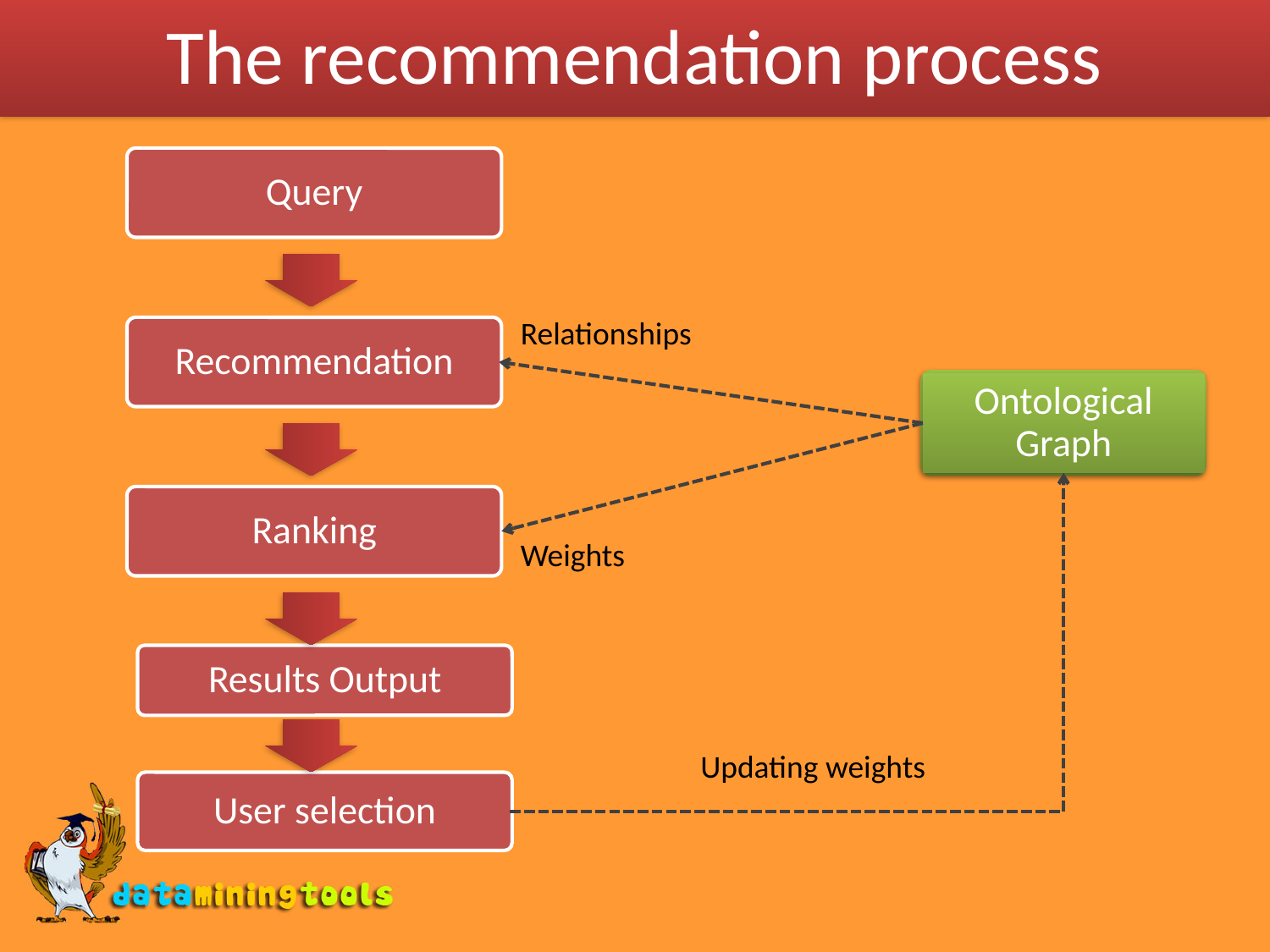

# The recommendation process

Query

Relationships

Recommendation

Ontological Graph

Ranking
Weights

Results Output

Updating weights

User selection